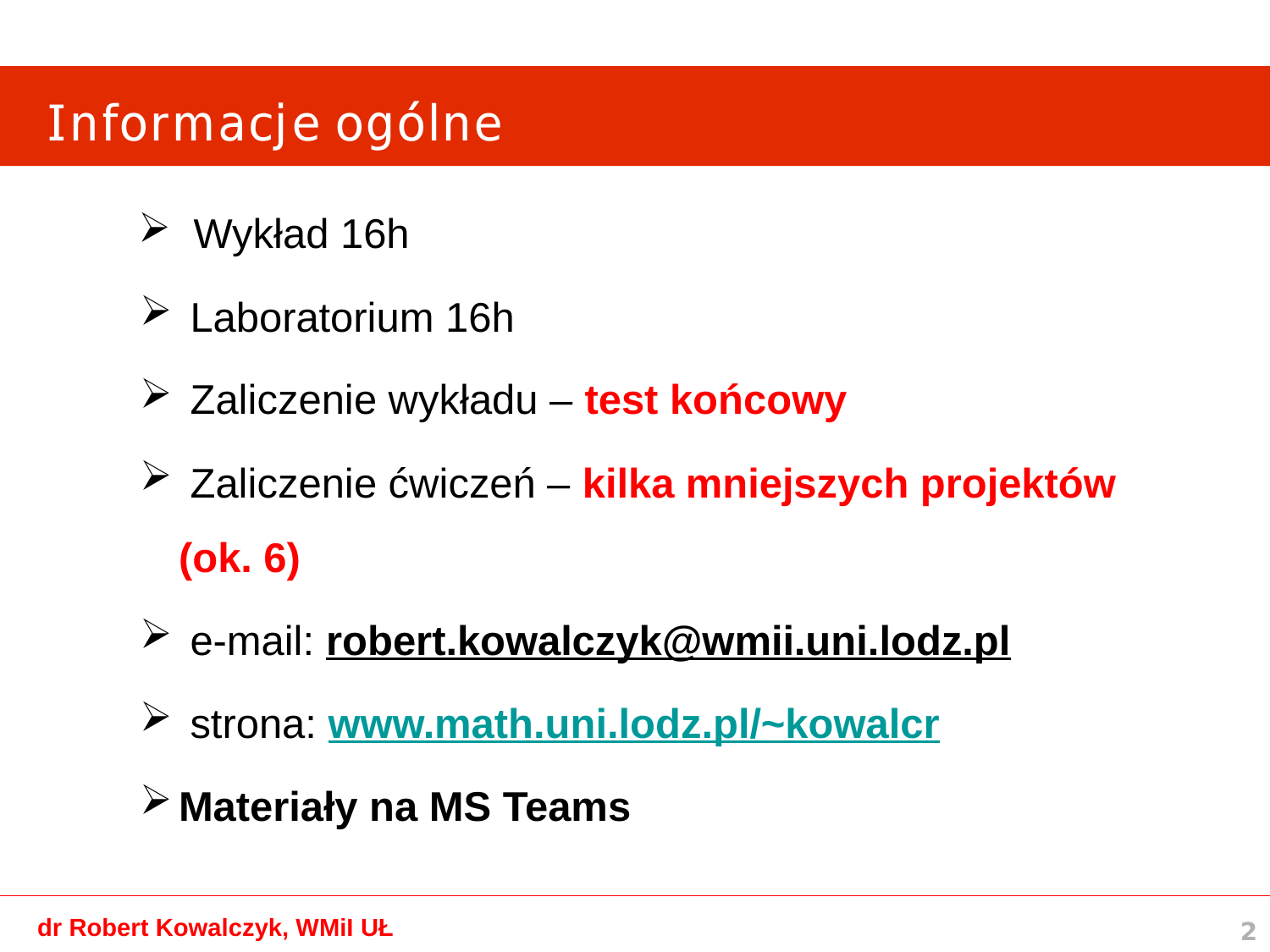

# Informacje ogólne
  Wykład 16h
 Laboratorium 16h
 Zaliczenie wykładu – test końcowy
 Zaliczenie ćwiczeń – kilka mniejszych projektów (ok. 6)
 e-mail: robert.kowalczyk@wmii.uni.lodz.pl
 strona: www.math.uni.lodz.pl/~kowalcr
Materiały na MS Teams